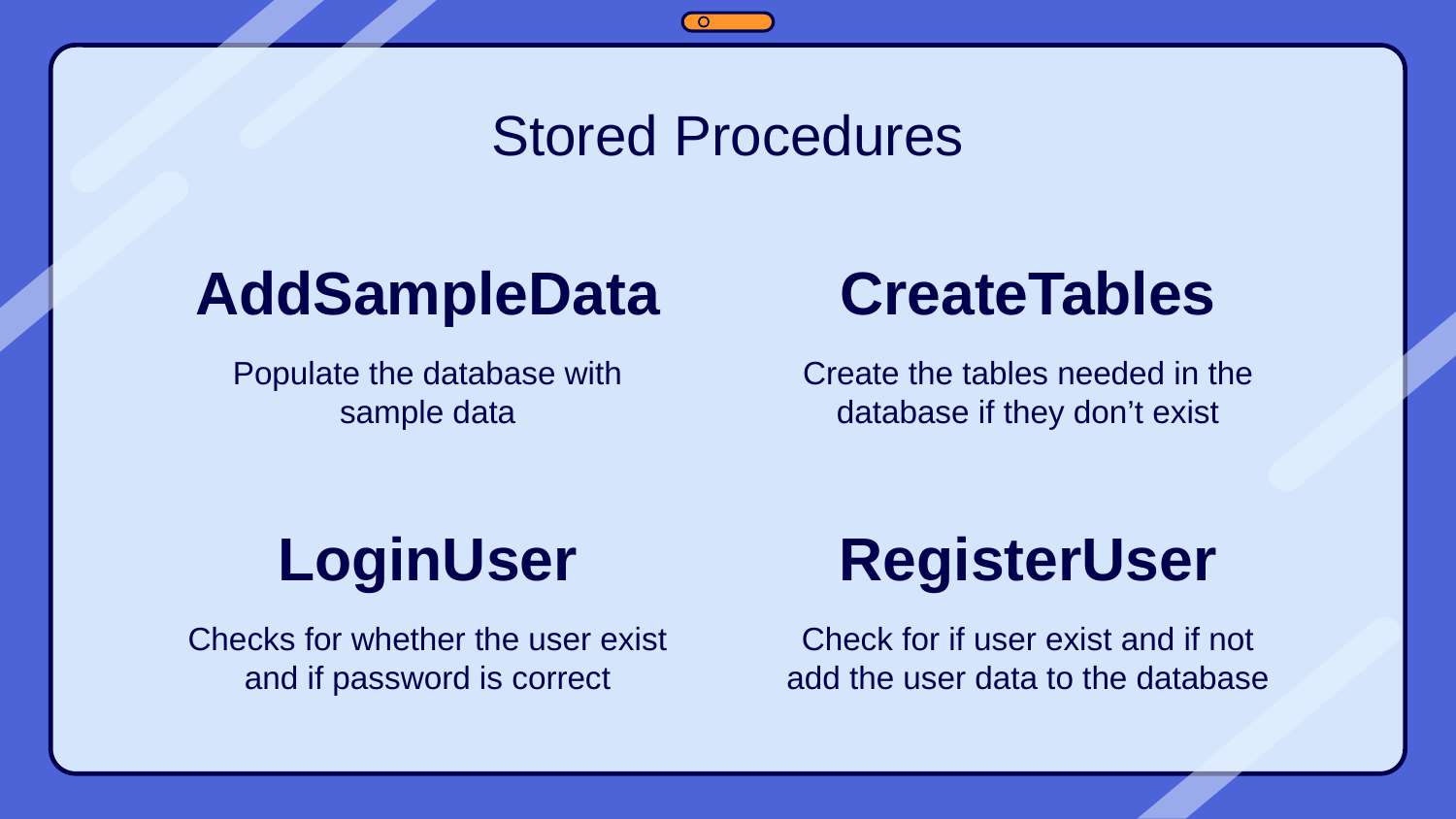

Stored Procedures
AddSampleData
CreateTables
Populate the database with sample data
Create the tables needed in the database if they don’t exist
LoginUser
# RegisterUser
Checks for whether the user exist and if password is correct
Check for if user exist and if not add the user data to the database